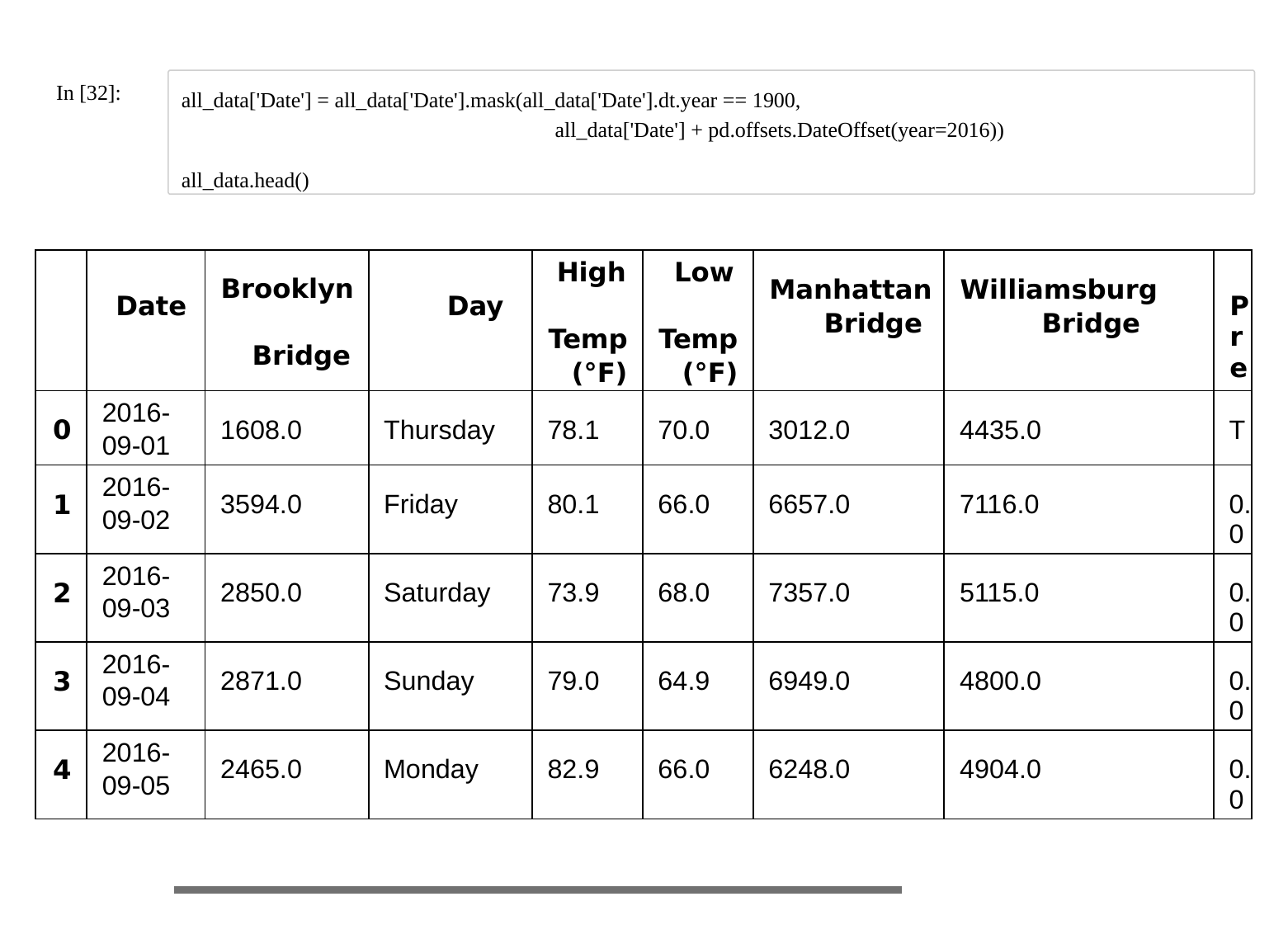

In [32]:
all_data['Date'] = all_data['Date'].mask(all_data['Date'].dt.year == 1900,
all_data['Date'] + pd.offsets.DateOffset(year=2016))

all_data.head()

|  | Date | Brooklyn Bridge | Day | High Temp (°F) | Low Temp (°F) | Manhattan Bridge | Williamsburg Bridge | Pre |
| --- | --- | --- | --- | --- | --- | --- | --- | --- |
| 0 | 2016- 09-01 | 1608.0 | Thursday | 78.1 | 70.0 | 3012.0 | 4435.0 | T |
| 1 | 2016- 09-02 | 3594.0 | Friday | 80.1 | 66.0 | 6657.0 | 7116.0 | 0.0 |
| 2 | 2016- 09-03 | 2850.0 | Saturday | 73.9 | 68.0 | 7357.0 | 5115.0 | 0.0 |
| 3 | 2016- 09-04 | 2871.0 | Sunday | 79.0 | 64.9 | 6949.0 | 4800.0 | 0.0 |
| 4 | 2016- 09-05 | 2465.0 | Monday | 82.9 | 66.0 | 6248.0 | 4904.0 | 0.0 |